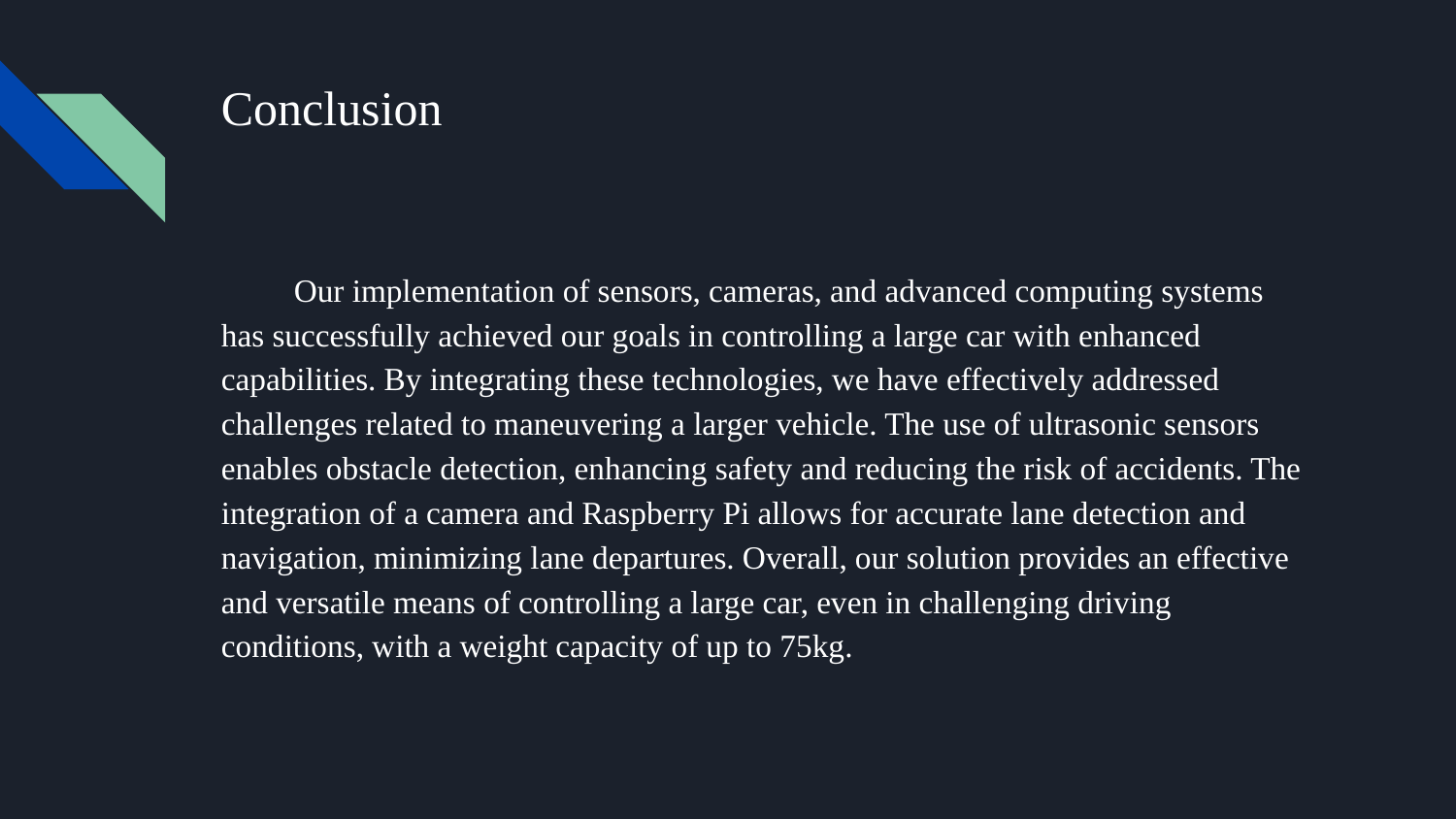

# Conclusion
Our implementation of sensors, cameras, and advanced computing systems has successfully achieved our goals in controlling a large car with enhanced capabilities. By integrating these technologies, we have effectively addressed challenges related to maneuvering a larger vehicle. The use of ultrasonic sensors enables obstacle detection, enhancing safety and reducing the risk of accidents. The integration of a camera and Raspberry Pi allows for accurate lane detection and navigation, minimizing lane departures. Overall, our solution provides an effective and versatile means of controlling a large car, even in challenging driving conditions, with a weight capacity of up to 75kg.